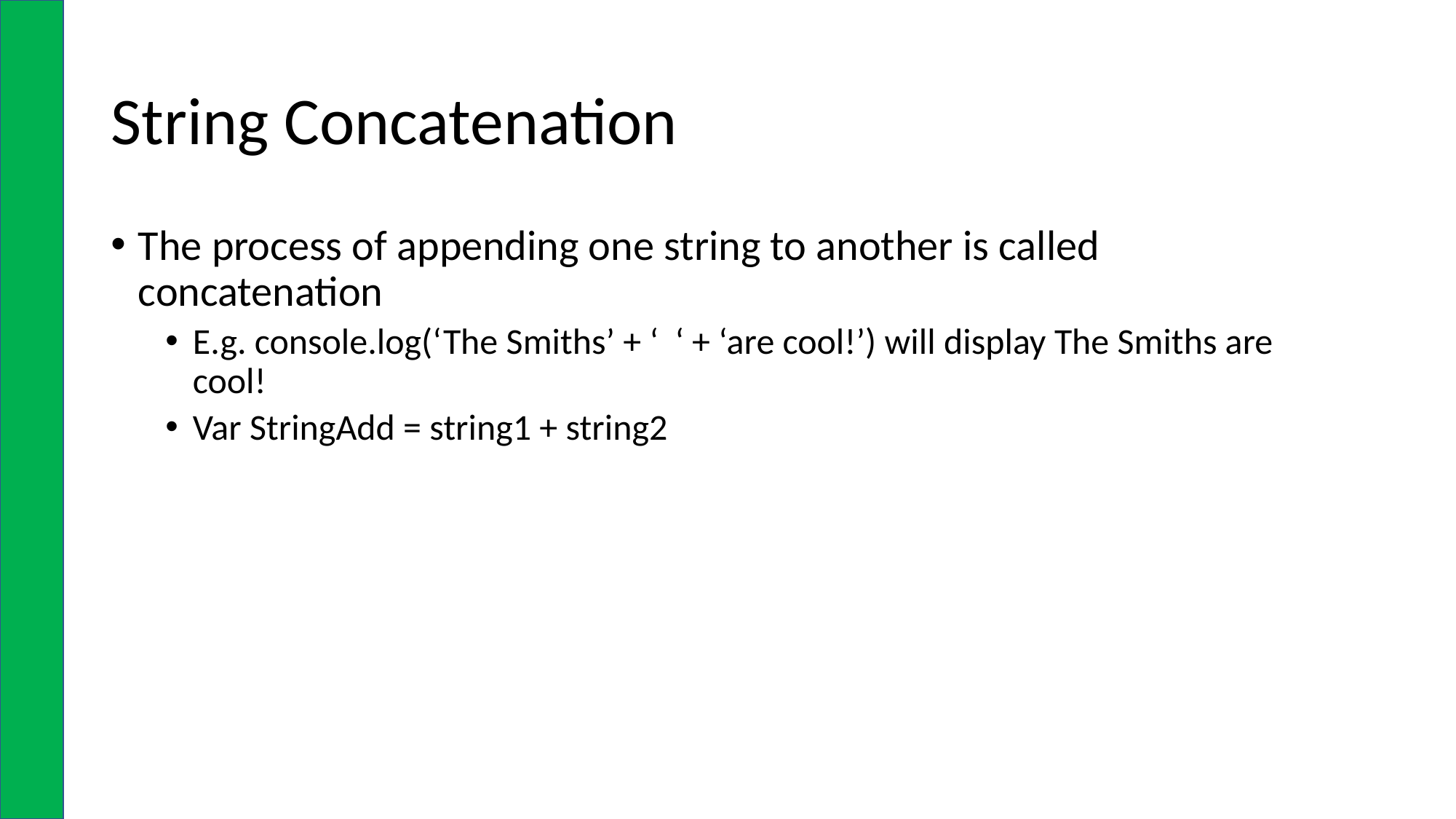

# String Concatenation
The process of appending one string to another is called concatenation
E.g. console.log(‘The Smiths’ + ‘  ‘ + ‘are cool!’) will display The Smiths are cool!
Var StringAdd = string1 + string2